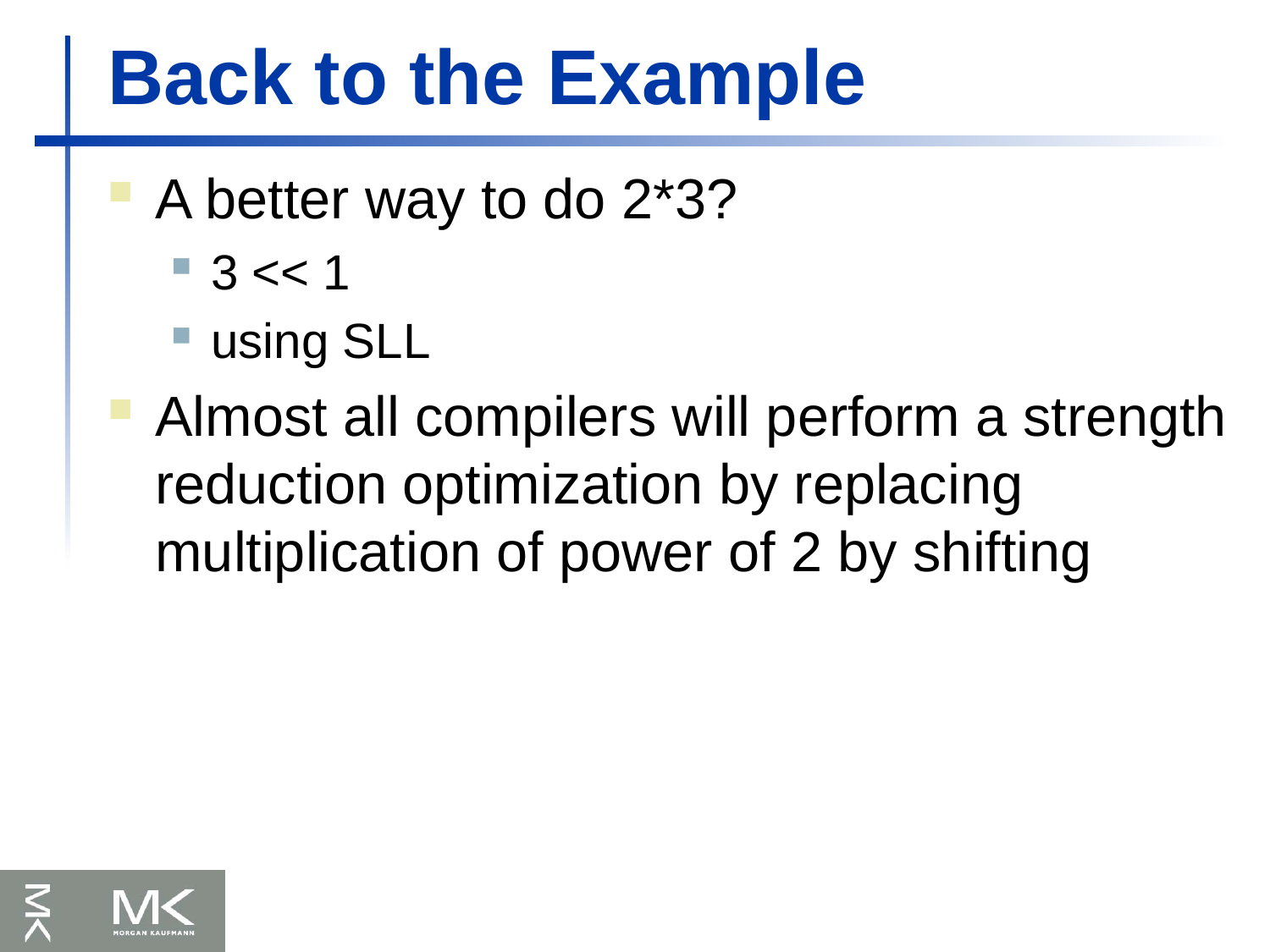

# Back to the Example
A better way to do 2*3?
3 << 1
using SLL
Almost all compilers will perform a strength reduction optimization by replacing multiplication of power of 2 by shifting